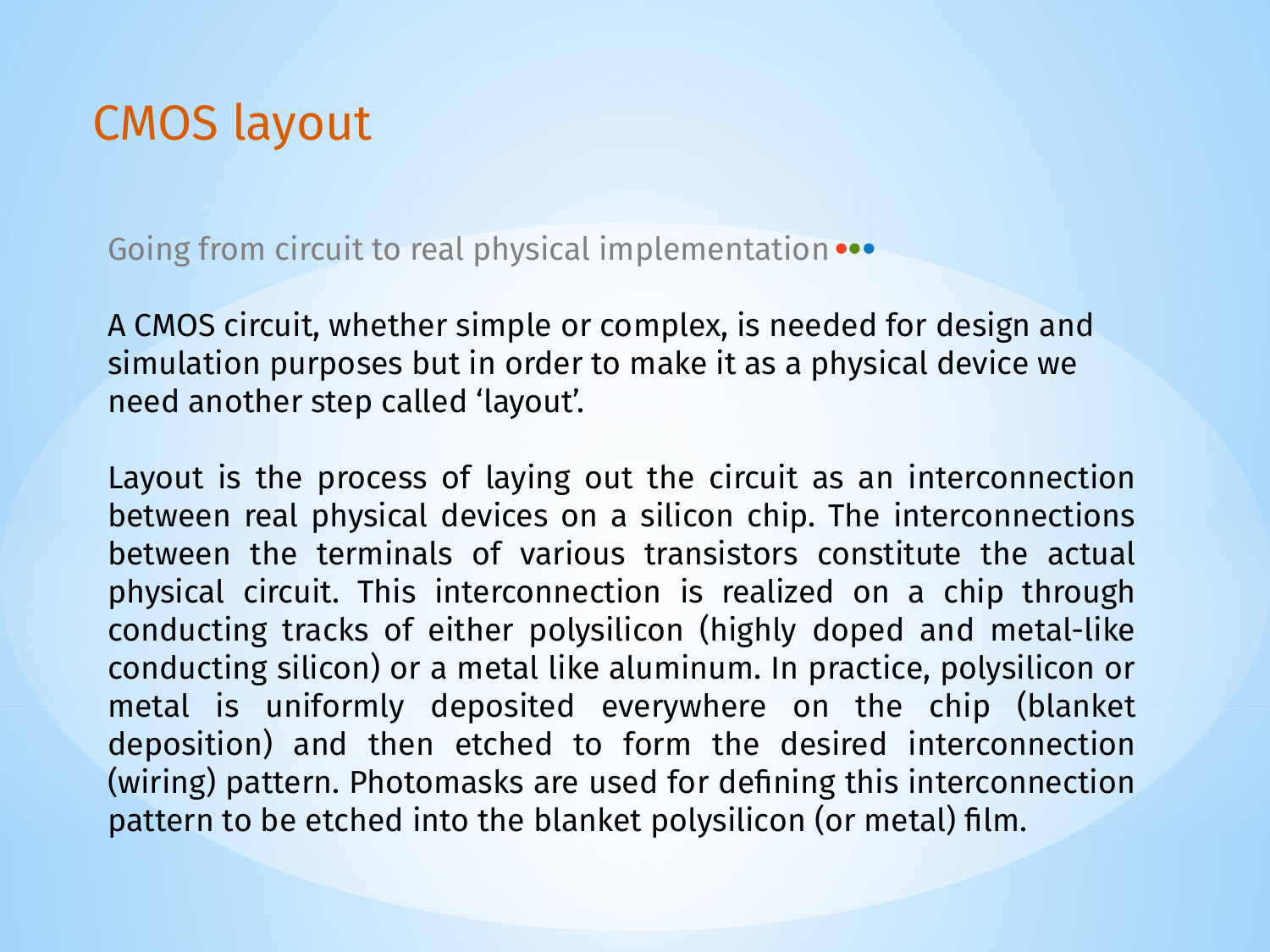

CMOS layout
Going from circuit to real physical implementation

A CMOS circuit, whether simple or complex, is needed for design and simulation purposes but in order to make it as a physical device we need another step called ‘layout’.

Layout is the process of laying out the circuit as an interconnection between real physical devices on a silicon chip. The interconnections between the terminals of various transistors constitute the actual physical circuit. This interconnection is realized on a chip through conducting tracks of either polysilicon (highly doped and metal-like conducting silicon) or a metal like aluminum. In practice, polysilicon or metal is uniformly deposited everywhere on the chip (blanket deposition) and then etched to form the desired interconnection (wiring) pattern. Photomasks are used for defining this interconnection pattern to be etched into the blanket polysilicon (or metal) film.